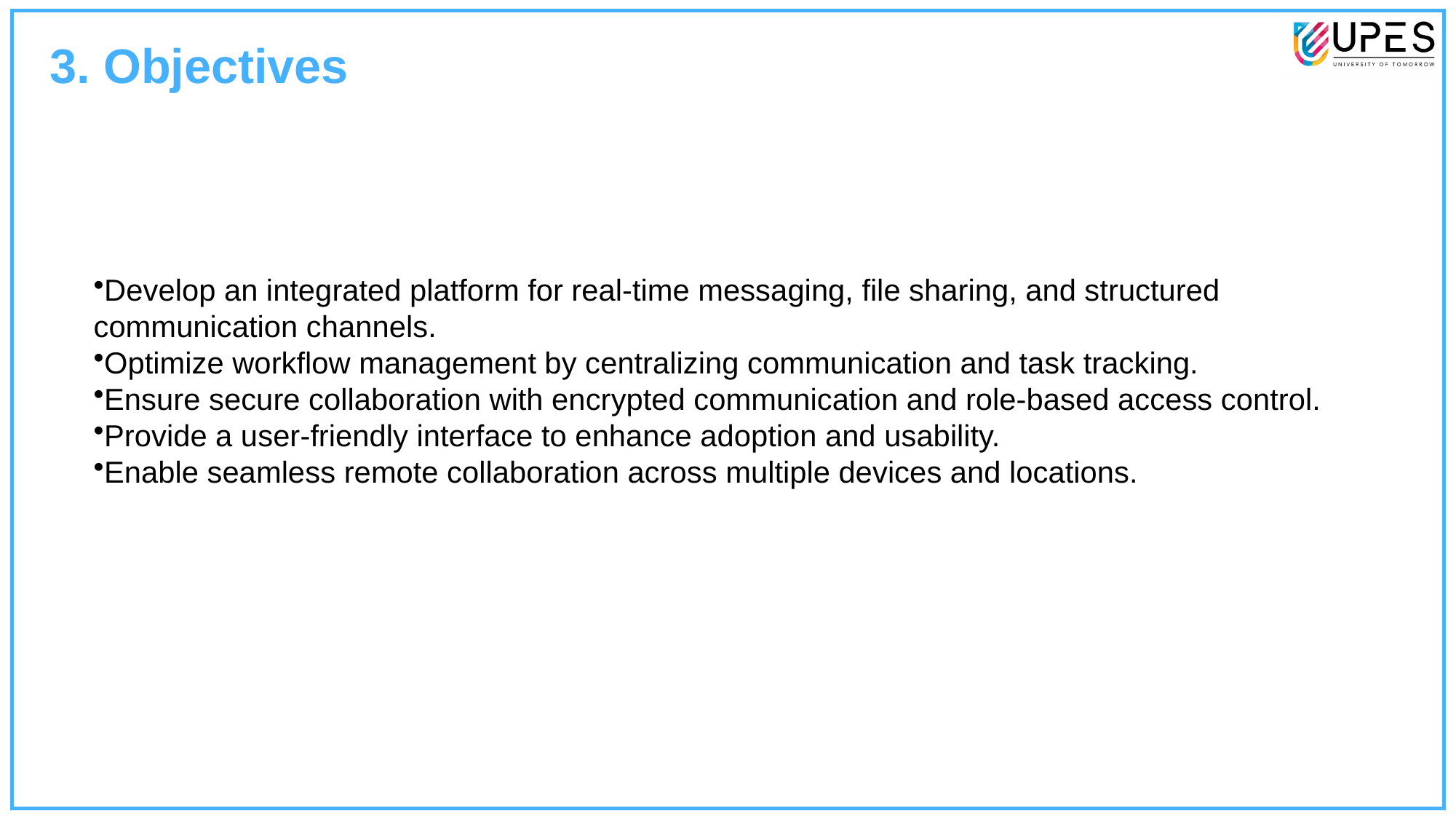

3. Objectives
Develop an integrated platform for real-time messaging, file sharing, and structured communication channels.
Optimize workflow management by centralizing communication and task tracking.
Ensure secure collaboration with encrypted communication and role-based access control.
Provide a user-friendly interface to enhance adoption and usability.
Enable seamless remote collaboration across multiple devices and locations.